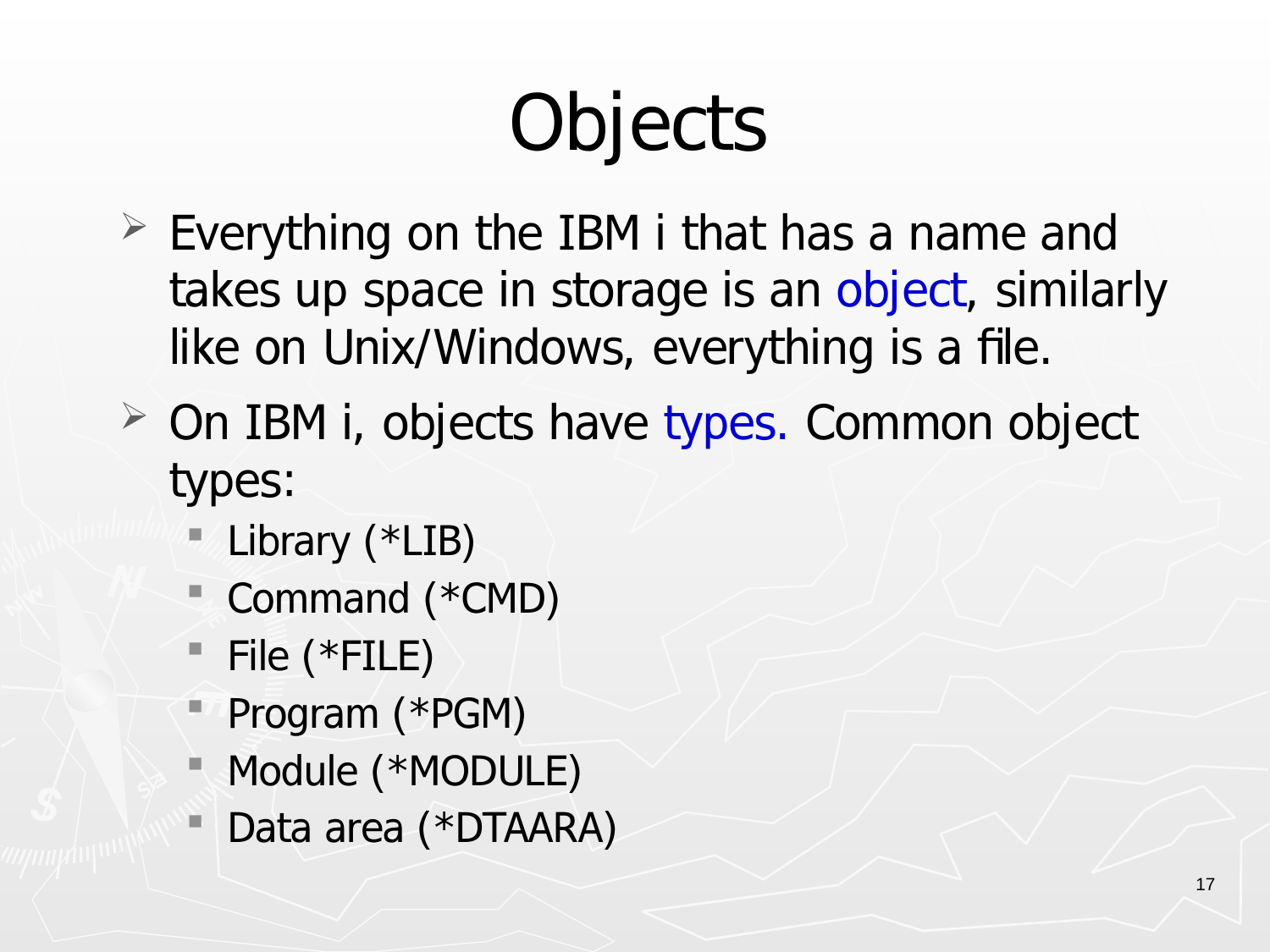

# Objects
Everything on the IBM i that has a name and takes up space in storage is an object, similarly like on Unix/Windows, everything is a file.
On IBM i, objects have types. Common object types:
Library (*LIB)
Command (*CMD)
File (*FILE)
Program (*PGM)
Module (*MODULE)
Data area (*DTAARA)

17